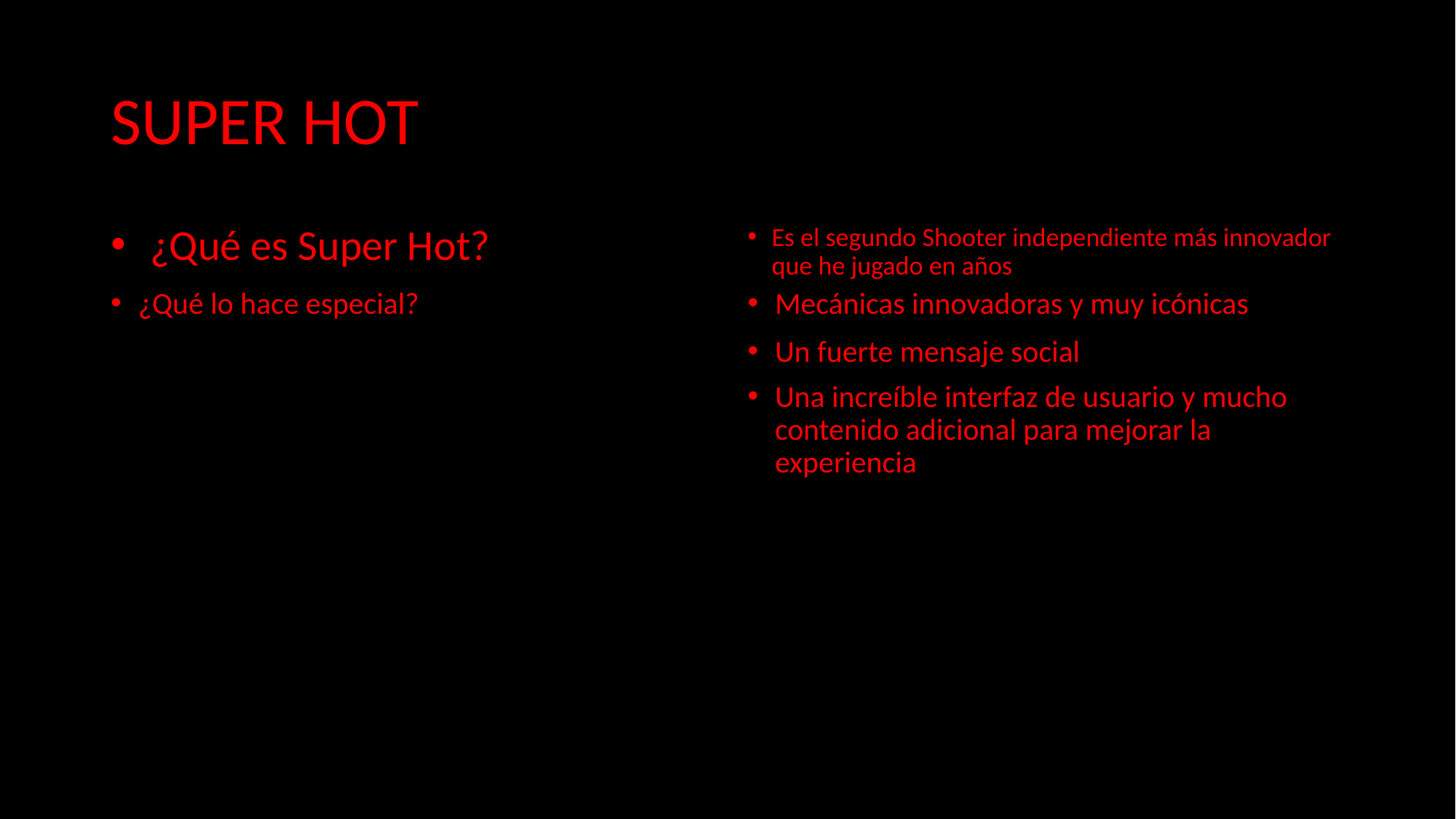

# SUPER HOT
¿Qué es Super Hot?

Es el segundo Shooter independiente más innovador que he jugado en años
¿Qué lo hace especial?

Mecánicas innovadoras y muy icónicas
Un fuerte mensaje social
Una increíble interfaz de usuario y mucho contenido adicional para mejorar la
experiencia